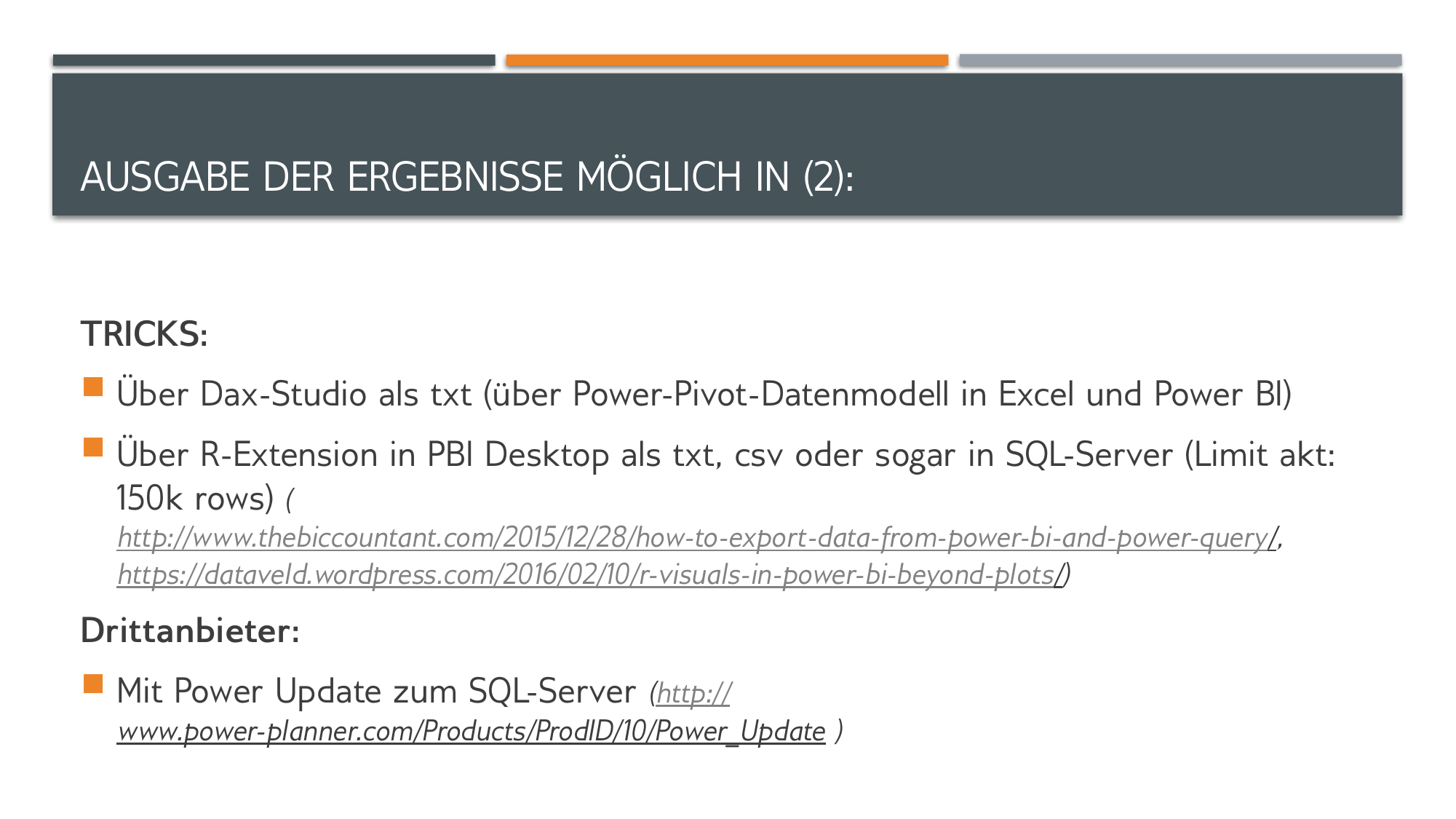

# Ausgabe der Ergebnisse möglich in (2):
TRICKS:
Über Dax-Studio als txt (über Power-Pivot-Datenmodell in Excel und Power BI)
Über R-Extension in PBI Desktop als txt, csv oder sogar in SQL-Server (Limit akt: 150k rows) (http://www.thebiccountant.com/2015/12/28/how-to-export-data-from-power-bi-and-power-query/, https://dataveld.wordpress.com/2016/02/10/r-visuals-in-power-bi-beyond-plots/)
Drittanbieter:
Mit Power Update zum SQL-Server (http://www.power-planner.com/Products/ProdID/10/Power_Update )